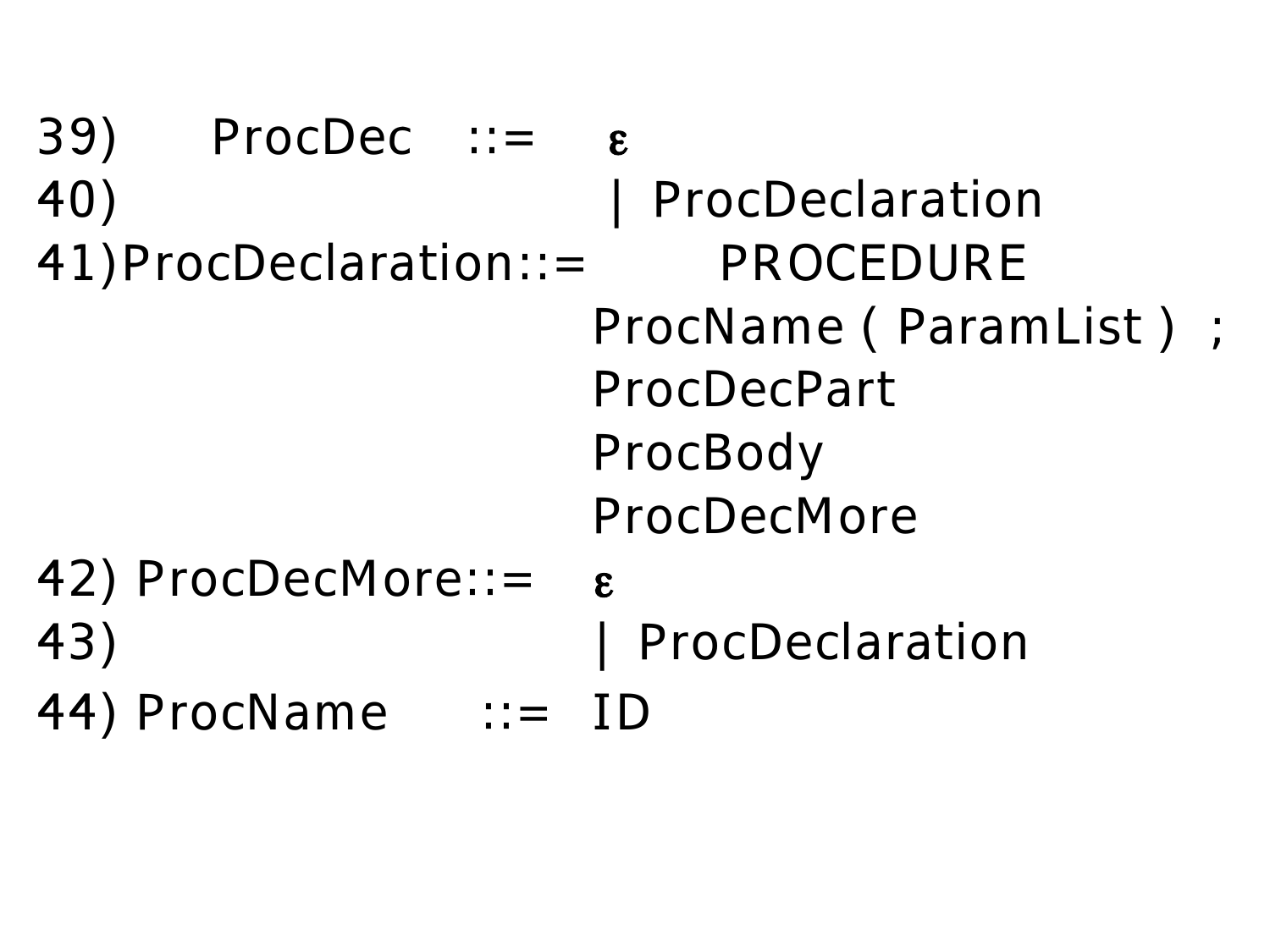

39)	ProcDec	::=	 ε
40)	                   	 | ProcDeclaration
41)ProcDeclaration::=	PROCEDURE
					ProcName ( ParamList )  ;
					ProcDecPart
					ProcBody
					ProcDecMore
42) ProcDecMore::=	ε
43)				| ProcDeclaration
44) ProcName	 ::=	ID